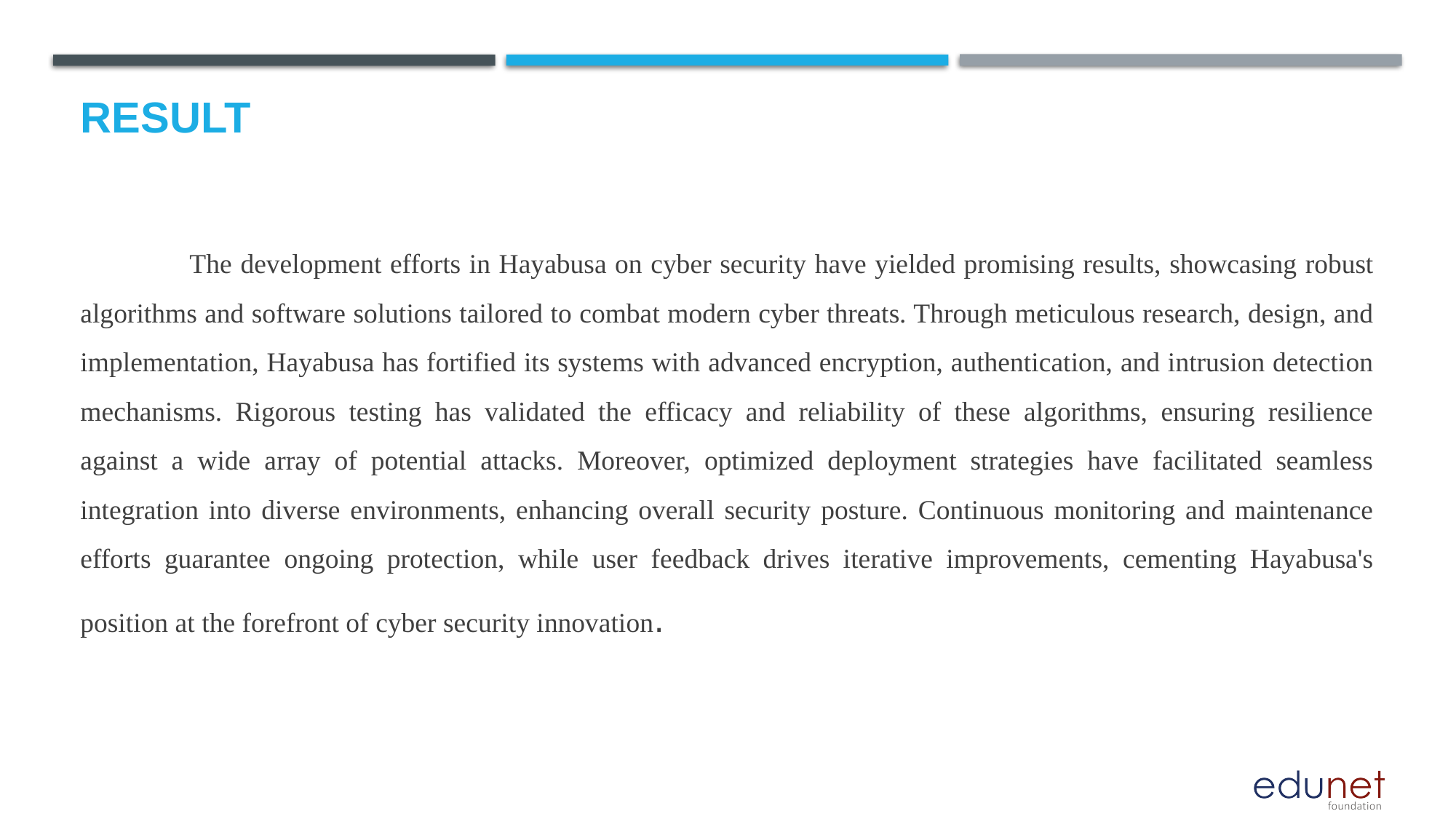

# Result
	The development efforts in Hayabusa on cyber security have yielded promising results, showcasing robust algorithms and software solutions tailored to combat modern cyber threats. Through meticulous research, design, and implementation, Hayabusa has fortified its systems with advanced encryption, authentication, and intrusion detection mechanisms. Rigorous testing has validated the efficacy and reliability of these algorithms, ensuring resilience against a wide array of potential attacks. Moreover, optimized deployment strategies have facilitated seamless integration into diverse environments, enhancing overall security posture. Continuous monitoring and maintenance efforts guarantee ongoing protection, while user feedback drives iterative improvements, cementing Hayabusa's position at the forefront of cyber security innovation.